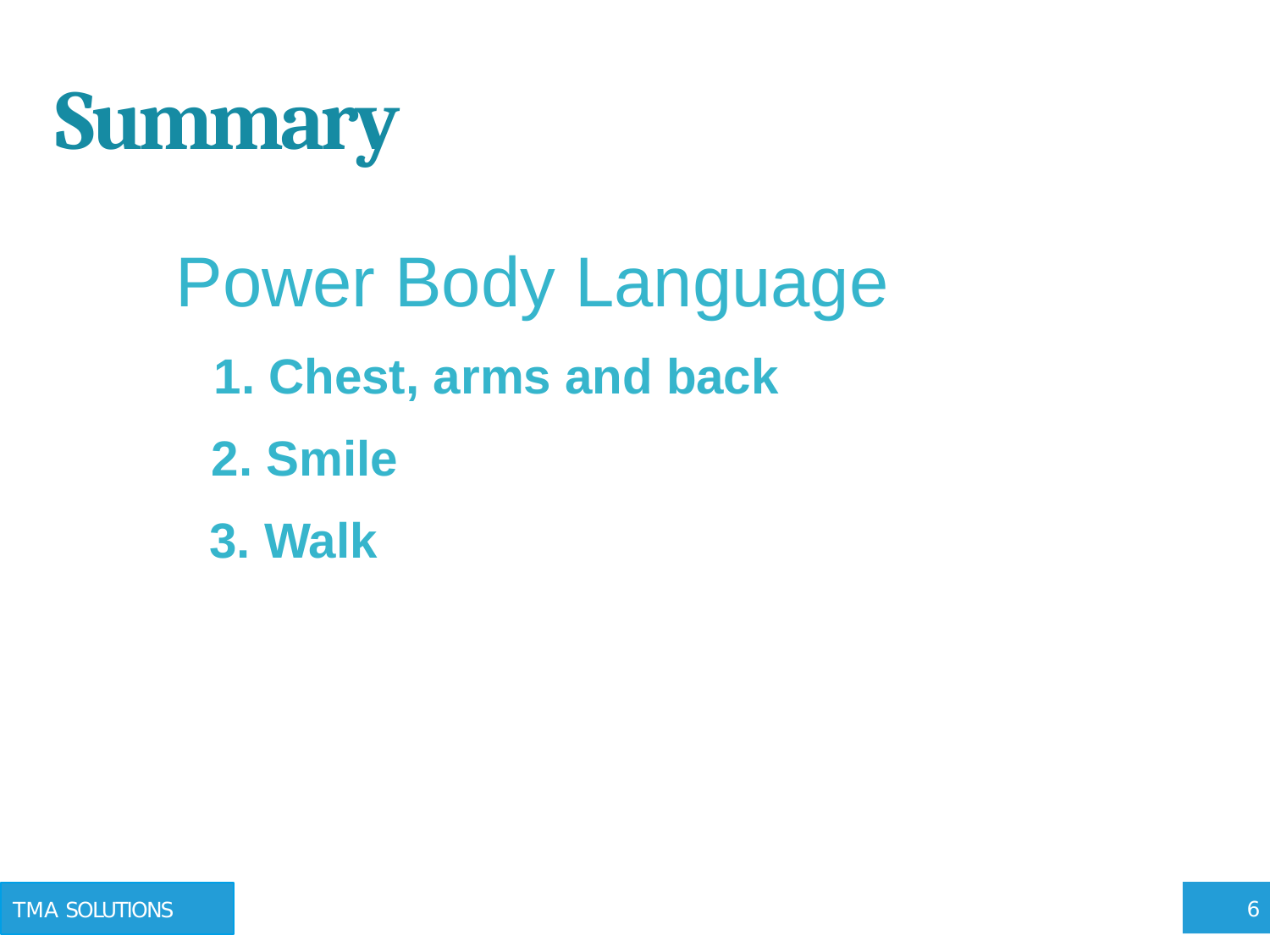

Summary
Power Body Language

1. Chest, arms and back
2. Smile
3. Walk

TMA SOLUTIONS
6